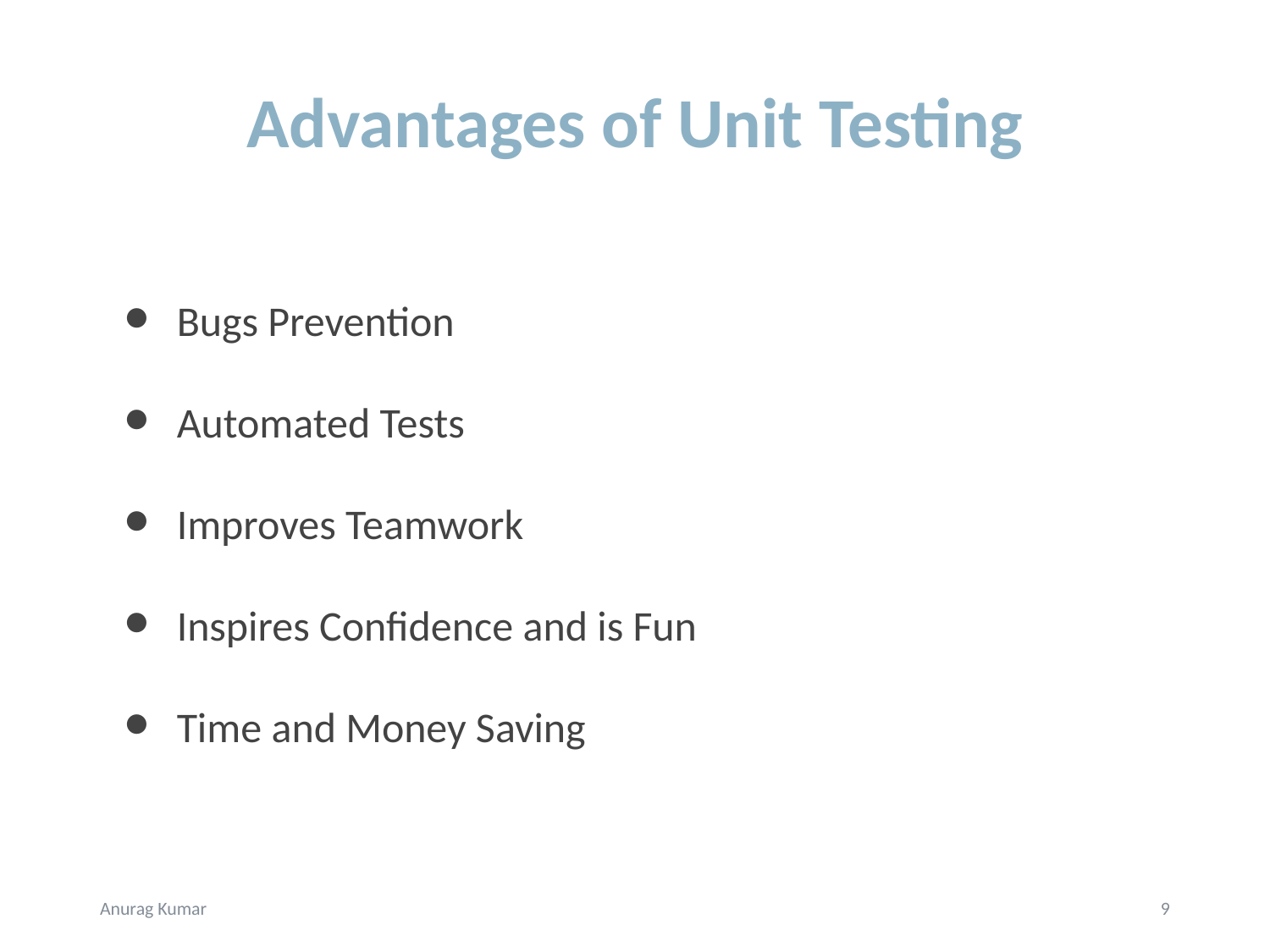

# Advantages of Unit Testing
Bugs Prevention
Automated Tests
Improves Teamwork
Inspires Confidence and is Fun
Time and Money Saving
Anurag Kumar
9